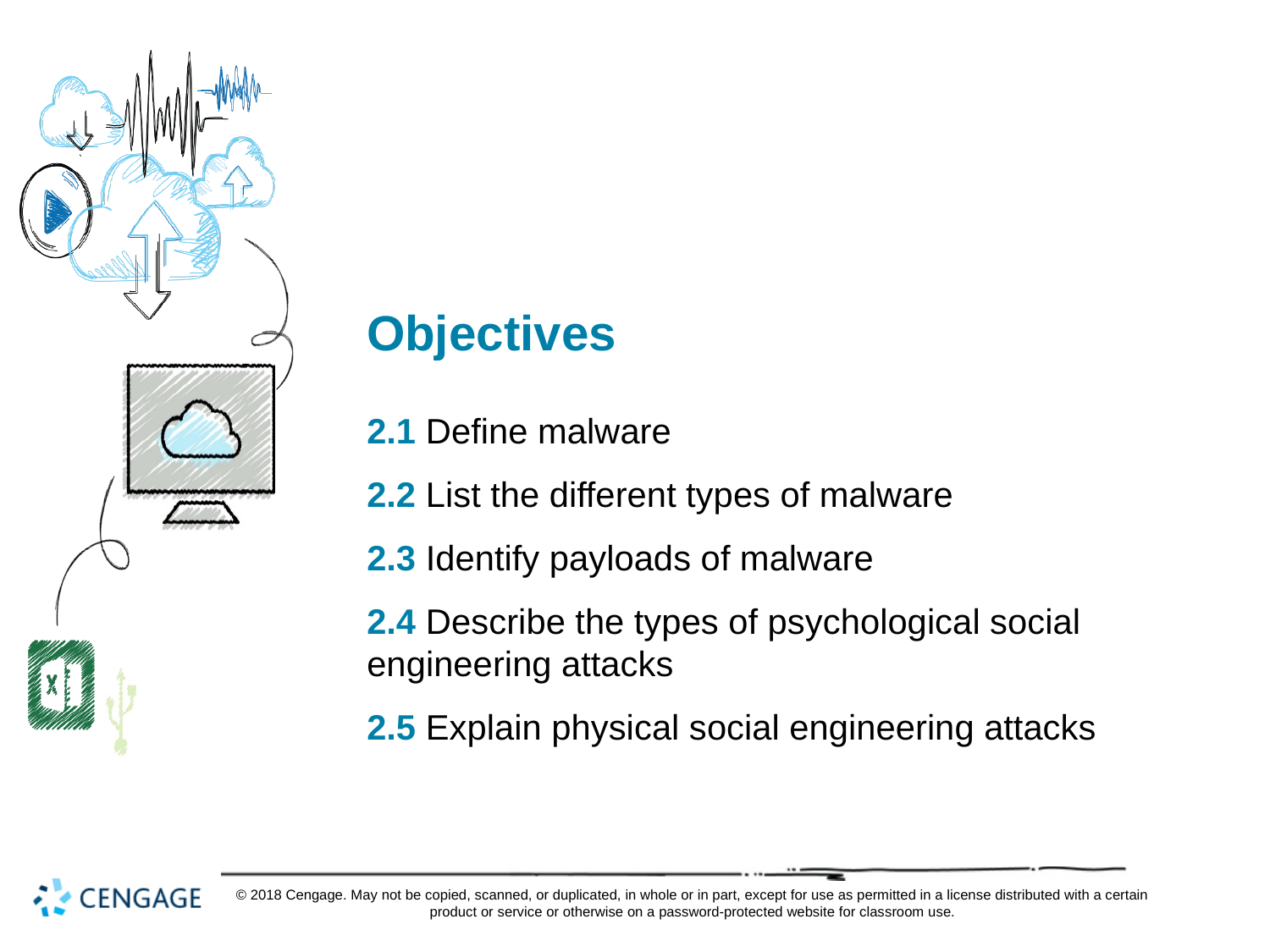

# Objectives
2.1 Define malware
2.2 List the different types of malware
2.3 Identify payloads of malware
2.4 Describe the types of psychological social engineering attacks
2.5 Explain physical social engineering attacks
© 2018 Cengage. May not be copied, scanned, or duplicated, in whole or in part, except for use as permitted in a license distributed with a certain product or service or otherwise on a password-protected website for classroom use.